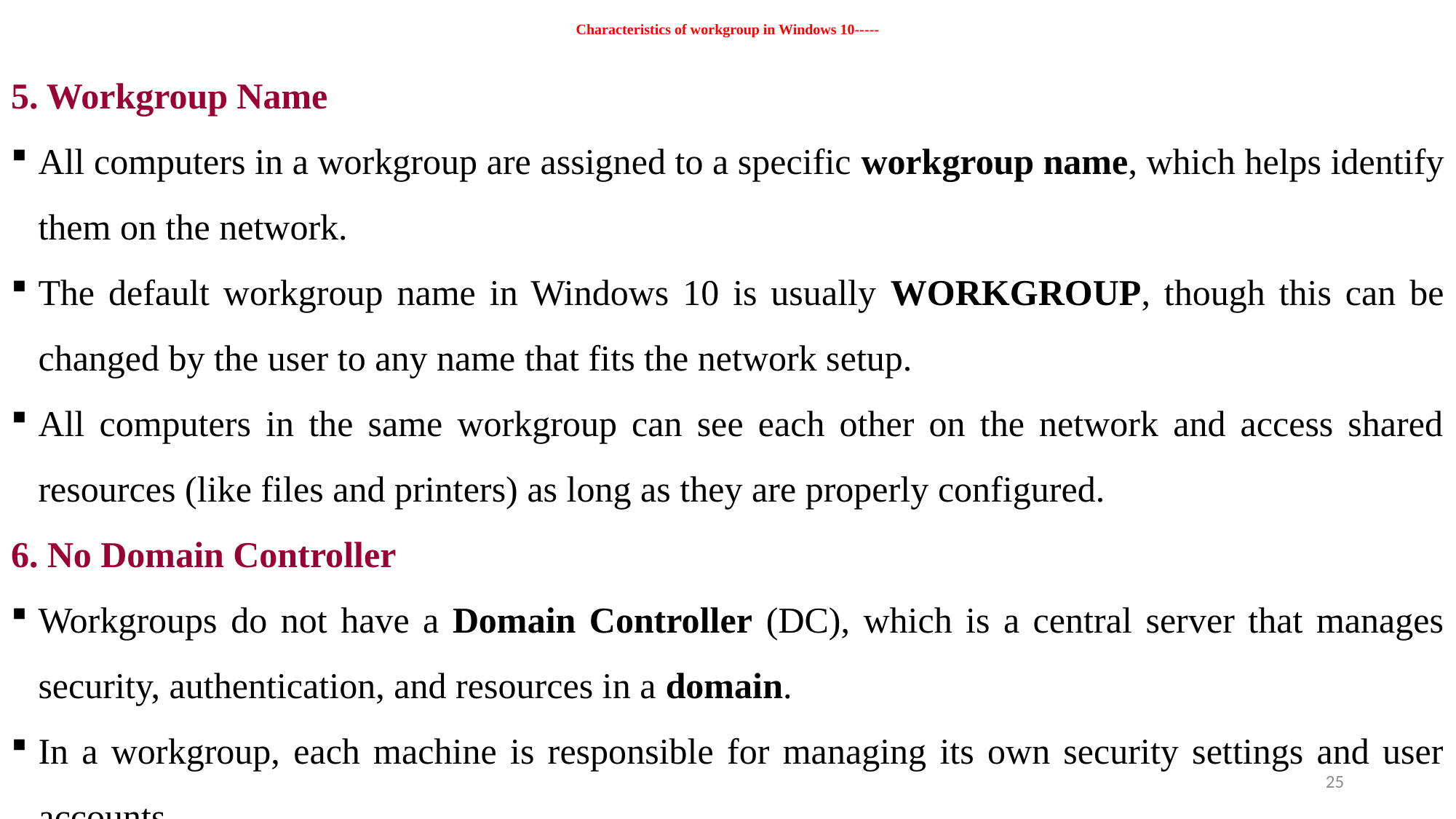

# Characteristics of workgroup in Windows 10-----
5. Workgroup Name
All computers in a workgroup are assigned to a specific workgroup name, which helps identify them on the network.
The default workgroup name in Windows 10 is usually WORKGROUP, though this can be changed by the user to any name that fits the network setup.
All computers in the same workgroup can see each other on the network and access shared resources (like files and printers) as long as they are properly configured.
6. No Domain Controller
Workgroups do not have a Domain Controller (DC), which is a central server that manages security, authentication, and resources in a domain.
In a workgroup, each machine is responsible for managing its own security settings and user accounts.
25